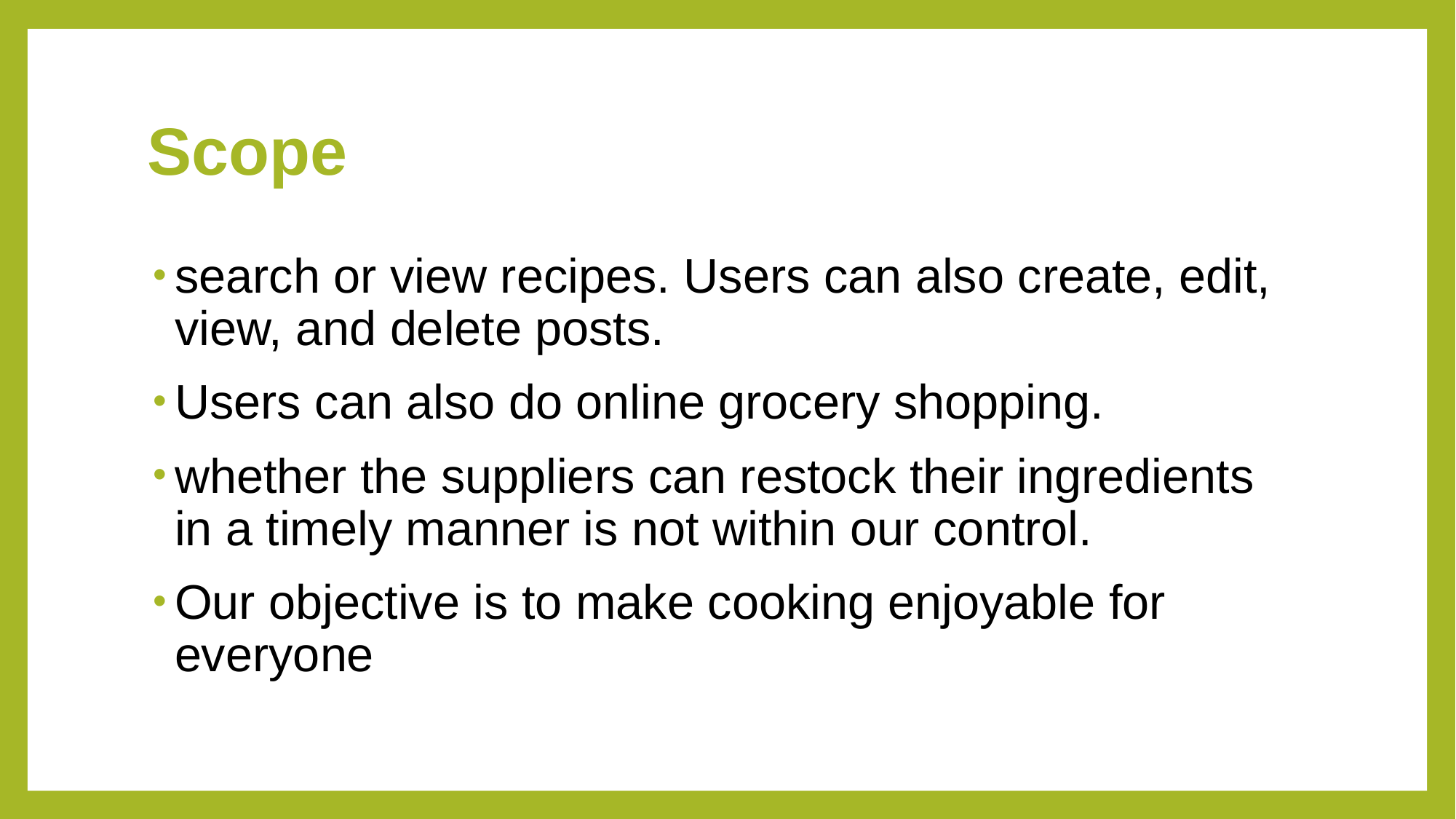

# Scope
search or view recipes. Users can also create, edit, view, and delete posts.
Users can also do online grocery shopping.
whether the suppliers can restock their ingredients in a timely manner is not within our control.
Our objective is to make cooking enjoyable for everyone